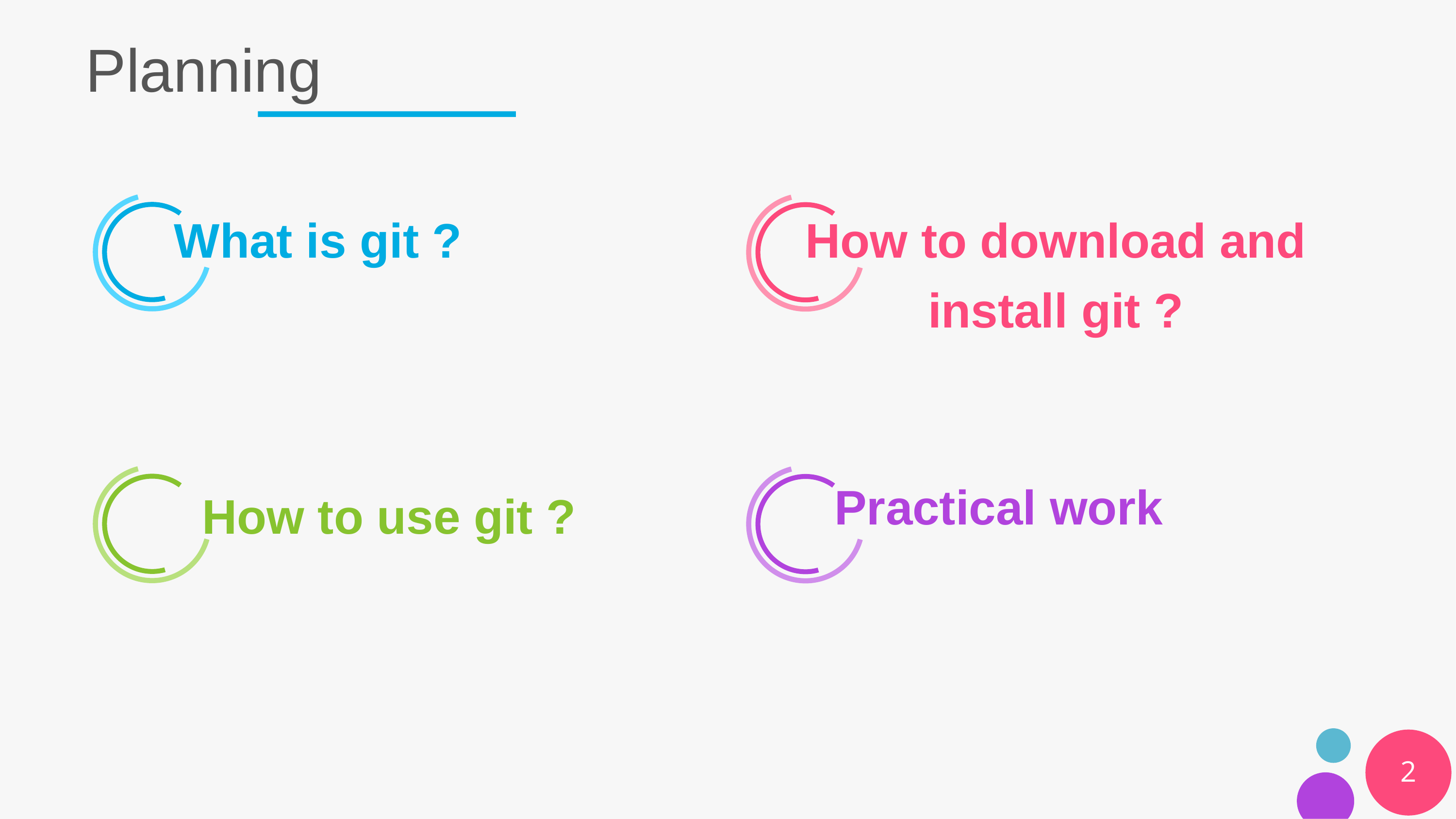

# Planning
What is git ?
How to download and install git ?
Practical work
How to use git ?
2